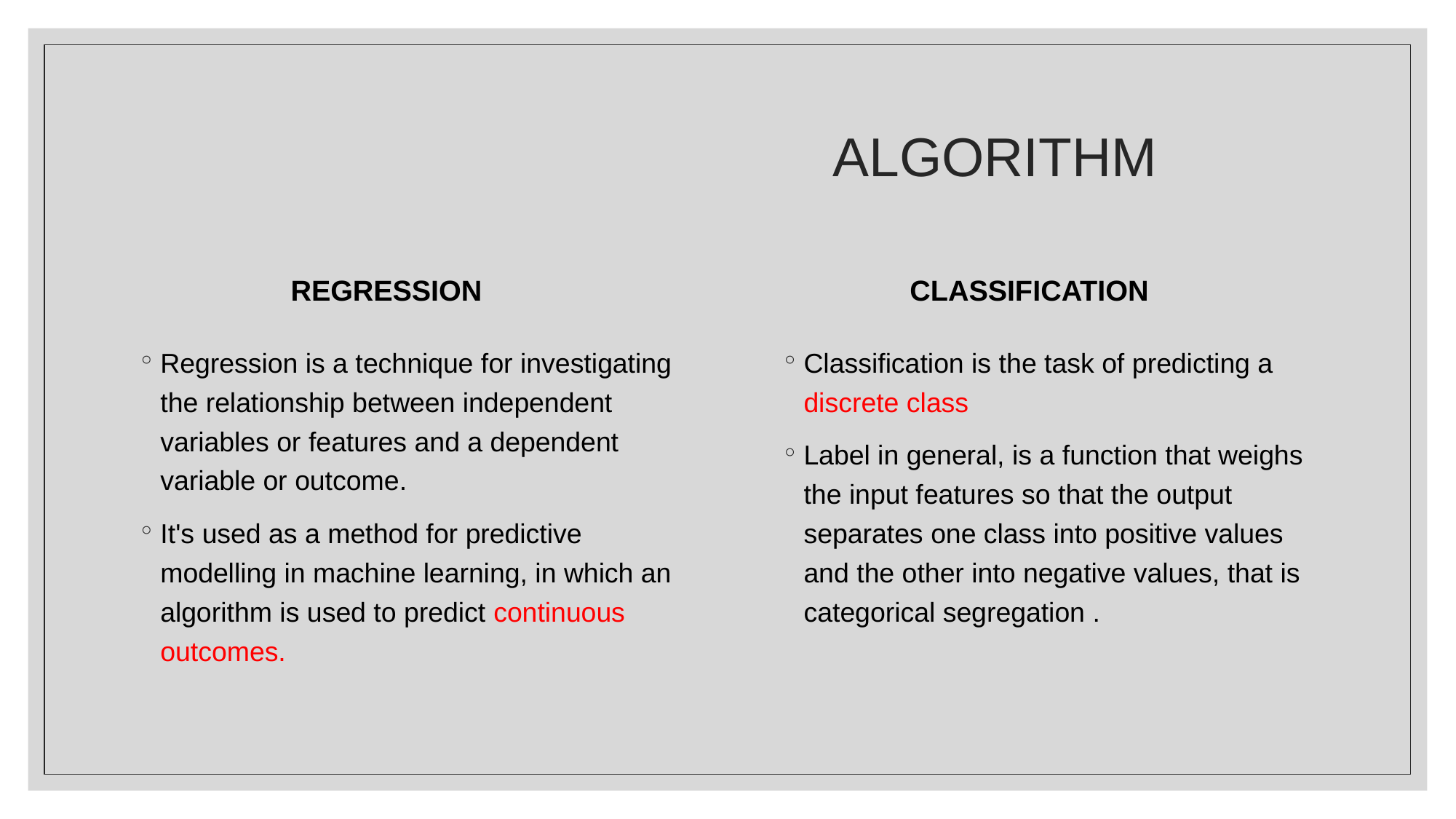

# ALGORITHM
                   REGRESSION
                CLASSIFICATION
Classification is the task of predicting a discrete class
Label in general, is a function that weighs the input features so that the output separates one class into positive values and the other into negative values, that is categorical segregation .
Regression is a technique for investigating the relationship between independent variables or features and a dependent variable or outcome.
It's used as a method for predictive modelling in machine learning, in which an algorithm is used to predict continuous outcomes.